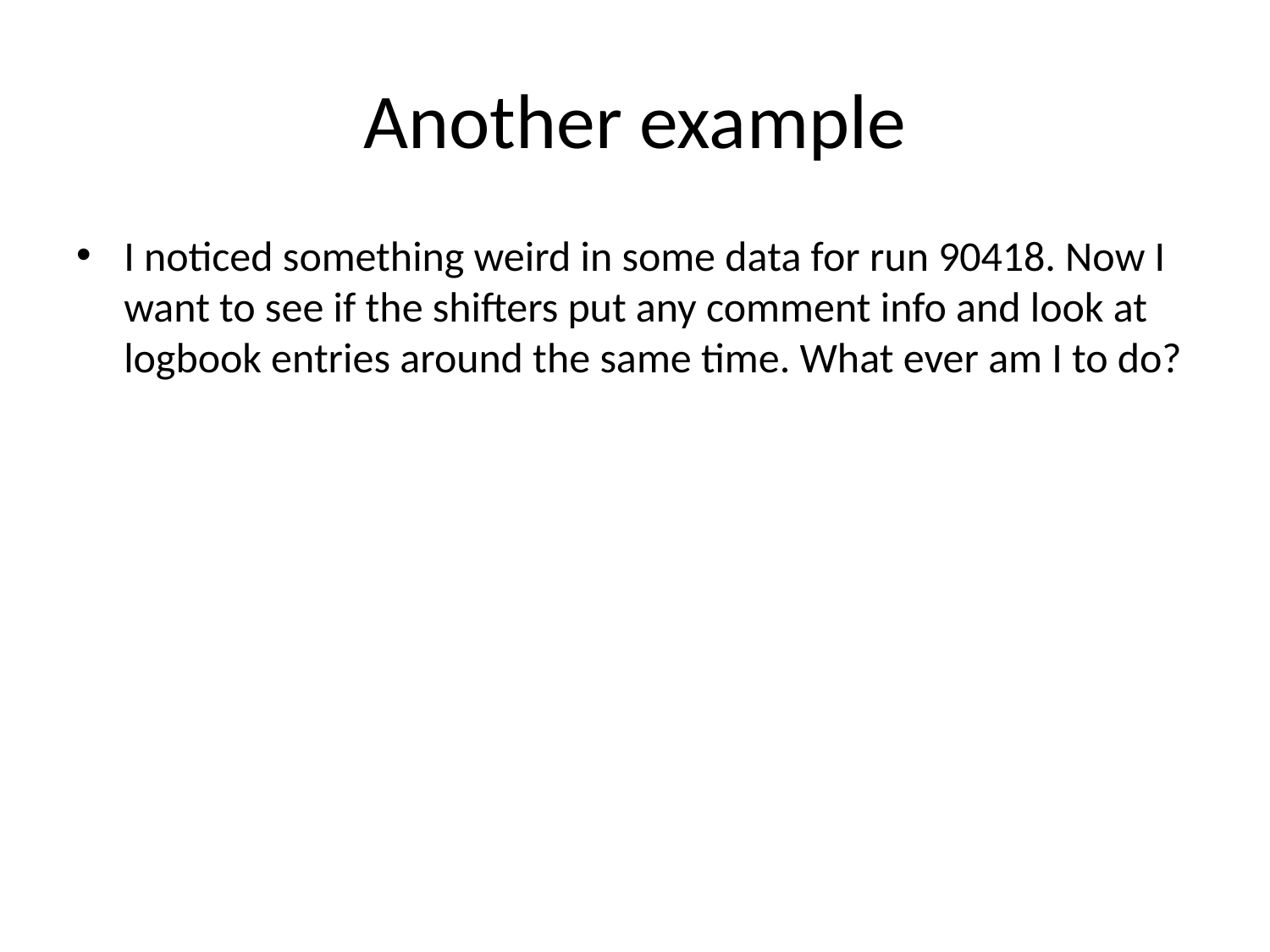

# Another example
I noticed something weird in some data for run 90418. Now I want to see if the shifters put any comment info and look at logbook entries around the same time. What ever am I to do?